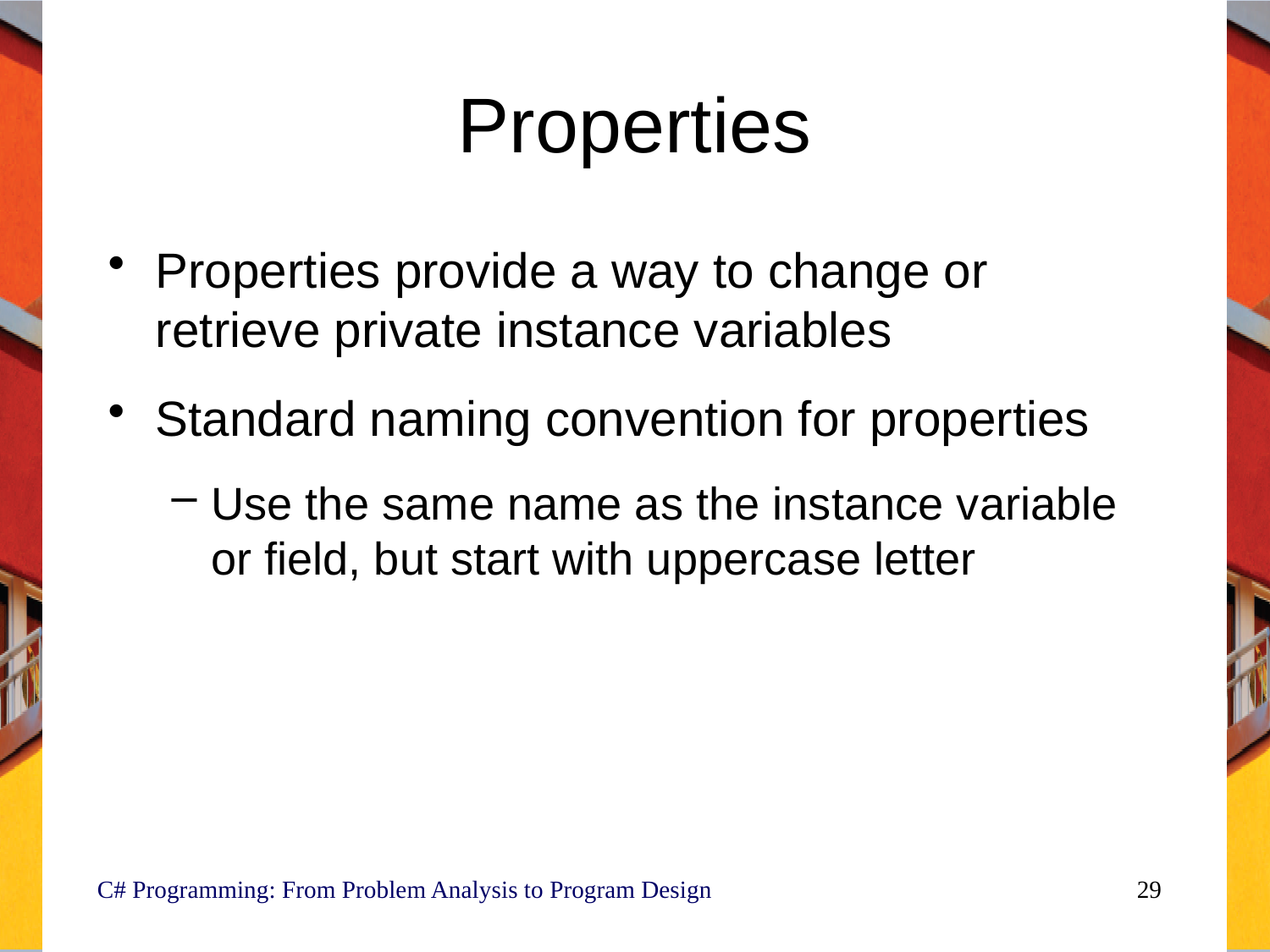

# Properties
Properties provide a way to change or retrieve private instance variables
Standard naming convention for properties
Use the same name as the instance variable or field, but start with uppercase letter
C# Programming: From Problem Analysis to Program Design

29